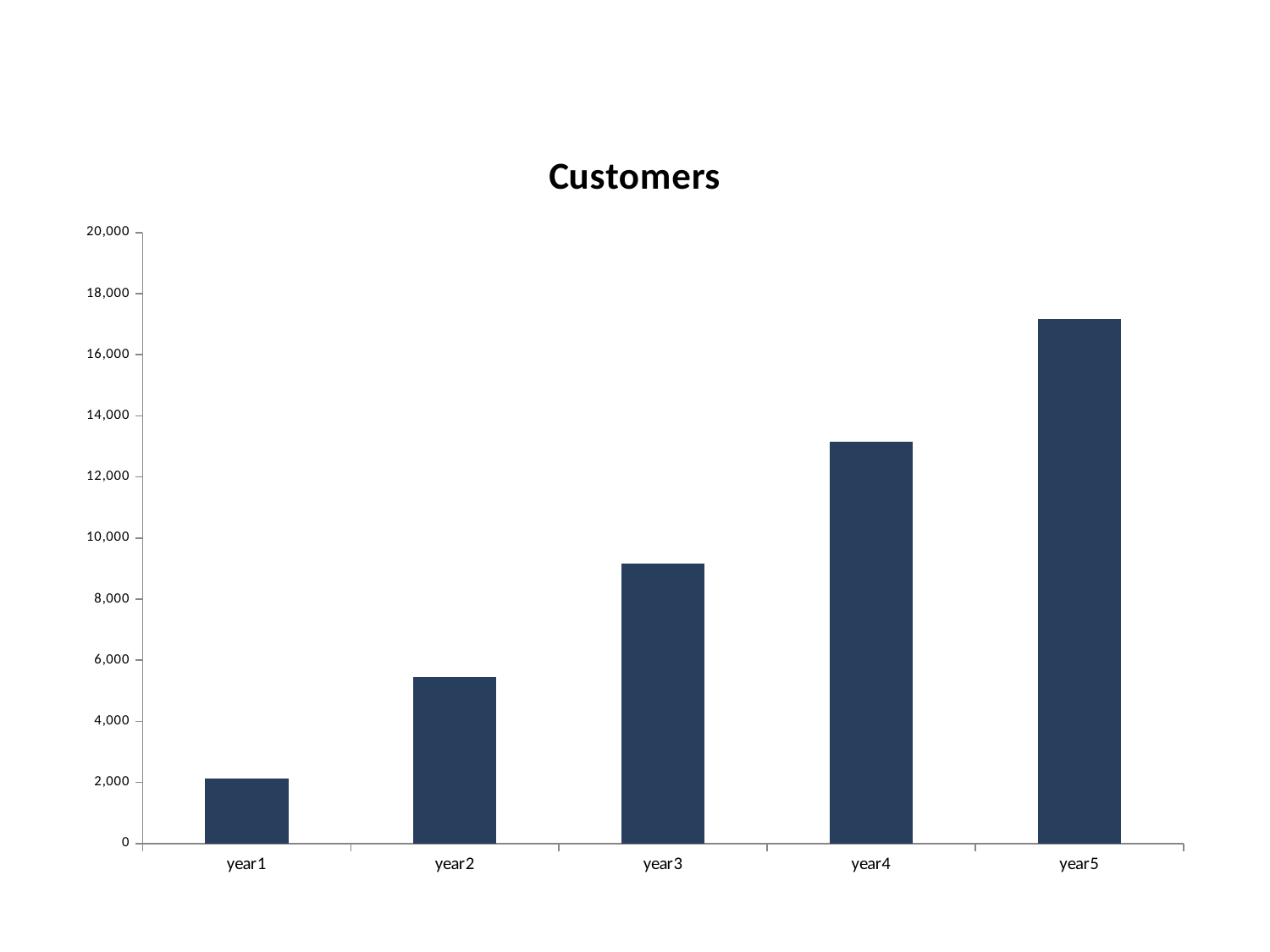

### Chart: Customers

| Category | customers |
|---|---|
| year1 | 2138.0 |
| year2 | 5463.0 |
| year3 | 9171.0 |
| year4 | 13147.0 |
| year5 | 17158.0 |